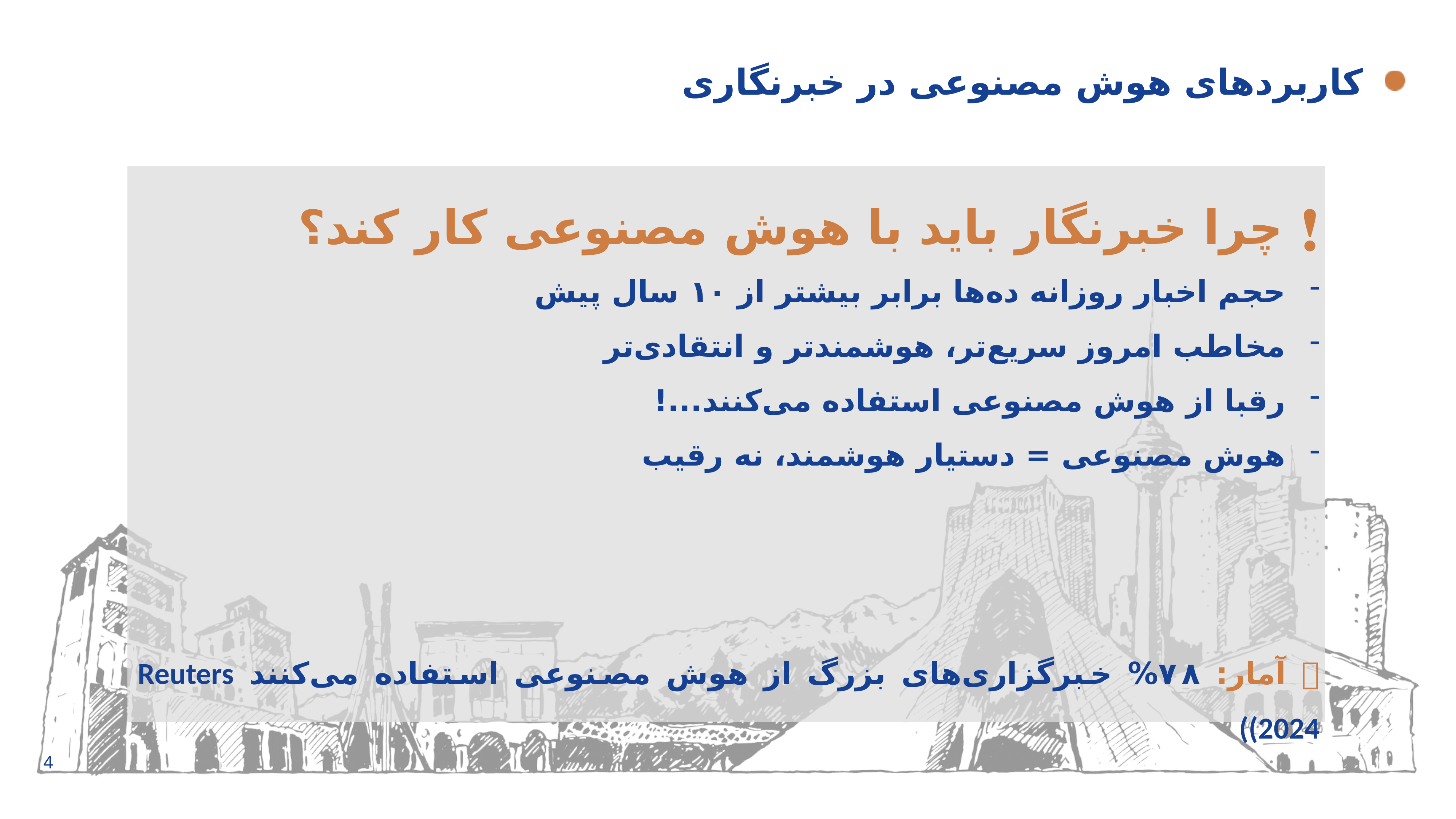

# کاربردهای هوش مصنوعی در خبرنگاری
❗ چرا خبرنگار باید با هوش مصنوعی کار کند؟
حجم اخبار روزانه ده‌ها برابر بیشتر از ۱۰ سال پیش
مخاطب امروز سریع‌تر، هوشمندتر و انتقادی‌تر
رقبا از هوش مصنوعی استفاده می‌کنند...!
هوش مصنوعی = دستیار هوشمند، نه رقیب

📊 آمار: ۷۸% خبرگزاری‌های بزرگ از هوش مصنوعی استفاده می‌کنند Reuters 2024))
4